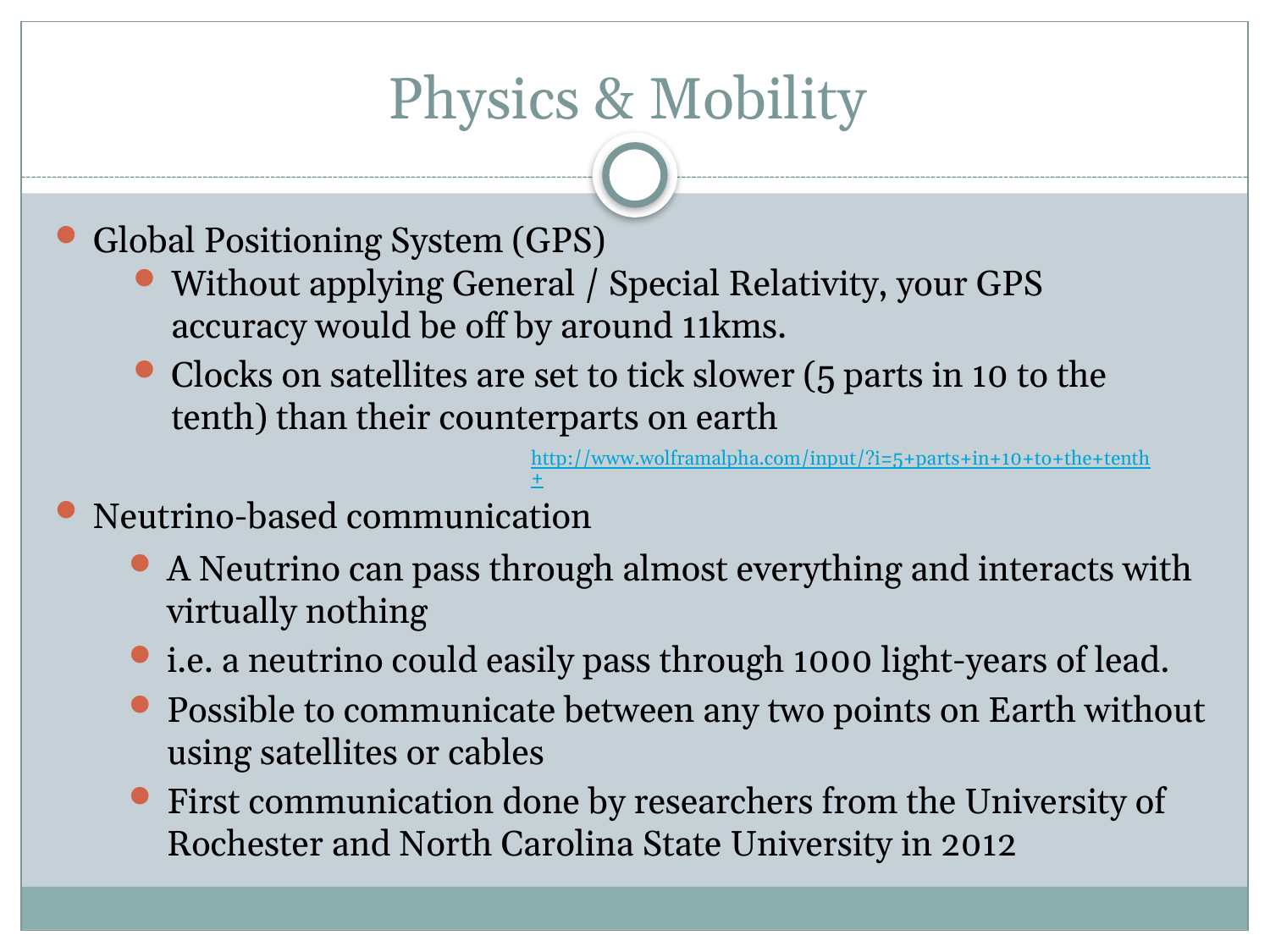

# Physics & Mobility
Global Positioning System (GPS)

Without applying General / Special Relativity, your GPS accuracy would be off by around 11kms.
Clocks on satellites are set to tick slower (5 parts in 10 to the tenth) than their counterparts on earth

http://www.wolframalpha.com/input/?i=5+parts+in+10+to+the+tenth+
Neutrino-based communication

A Neutrino can pass through almost everything and interacts with virtually nothing
i.e. a neutrino could easily pass through 1000 light-years of lead.
Possible to communicate between any two points on Earth without using satellites or cables
First communication done by researchers from the University of Rochester and North Carolina State University in 2012